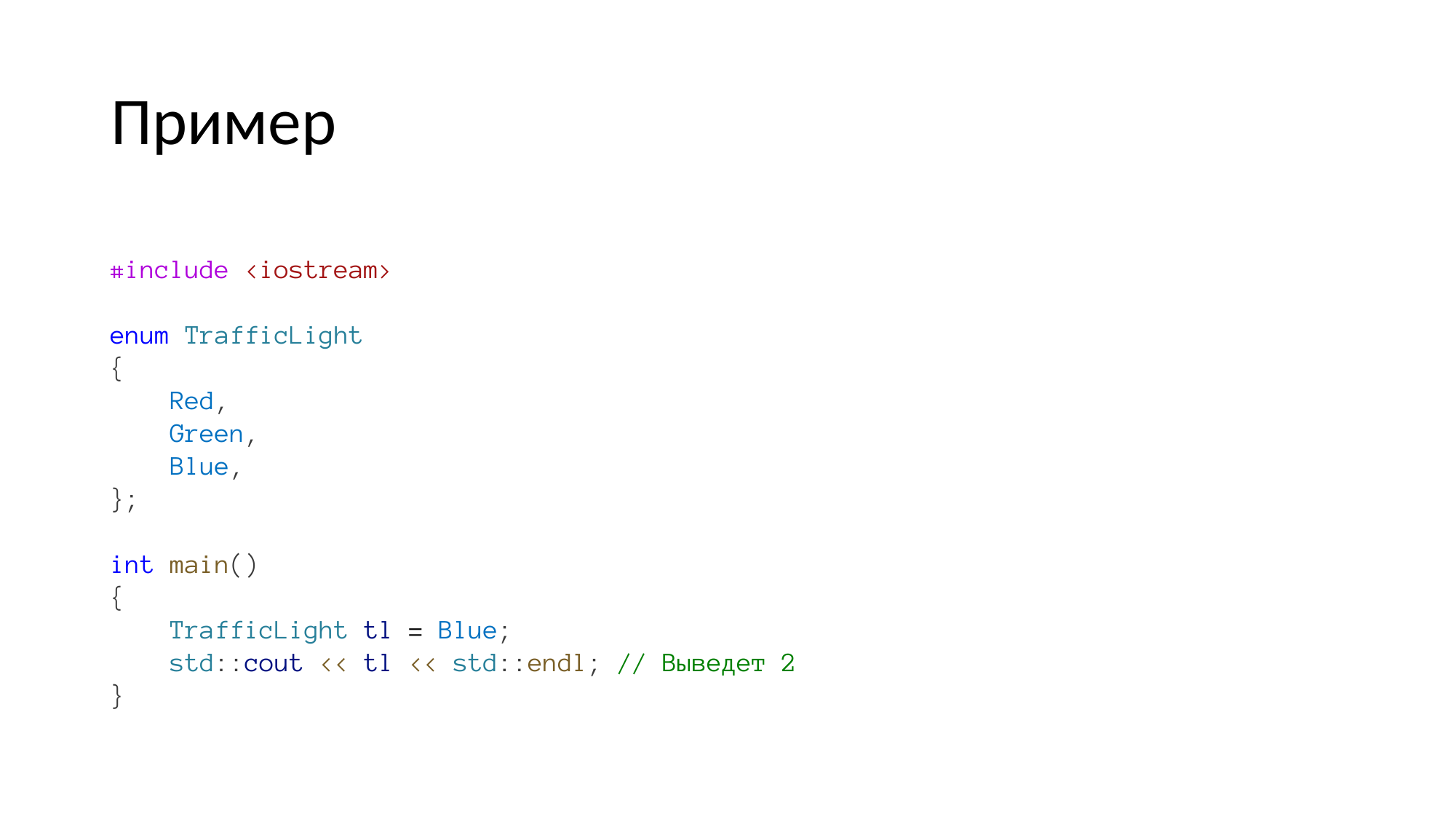

# Пример
#include <iostream>
enum TrafficLight
{
    Red,
    Green,
    Blue,
};
int main()
{
    TrafficLight tl = Blue;
    std::cout << tl << std::endl; // Выведет 2
}